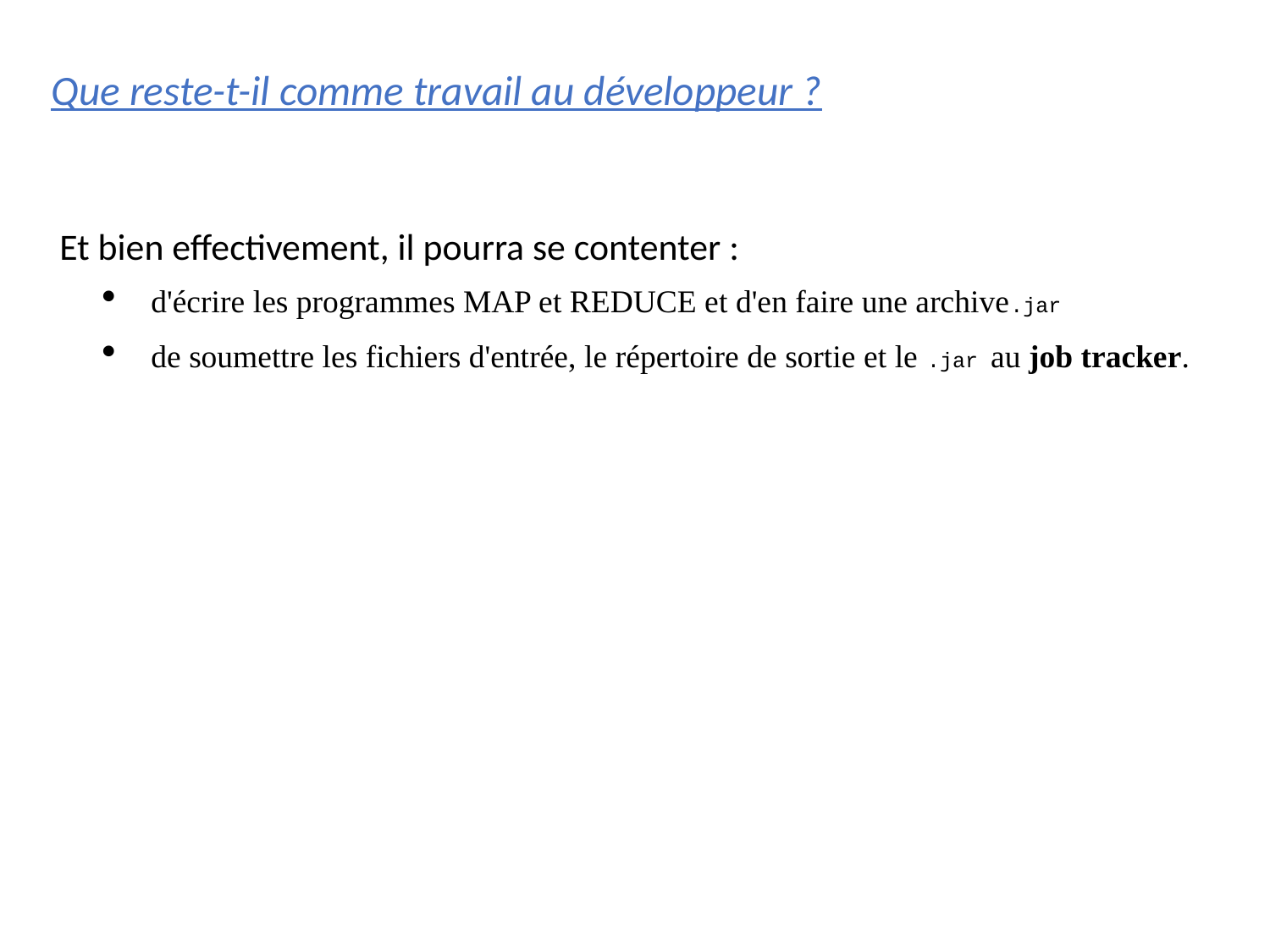

# Que reste-t-il comme travail au développeur ?

 Et bien effectivement, il pourra se contenter :

d'écrire les programmes MAP et REDUCE et d'en faire une archive.jar
de soumettre les fichiers d'entrée, le répertoire de sortie et le .jar au job tracker.